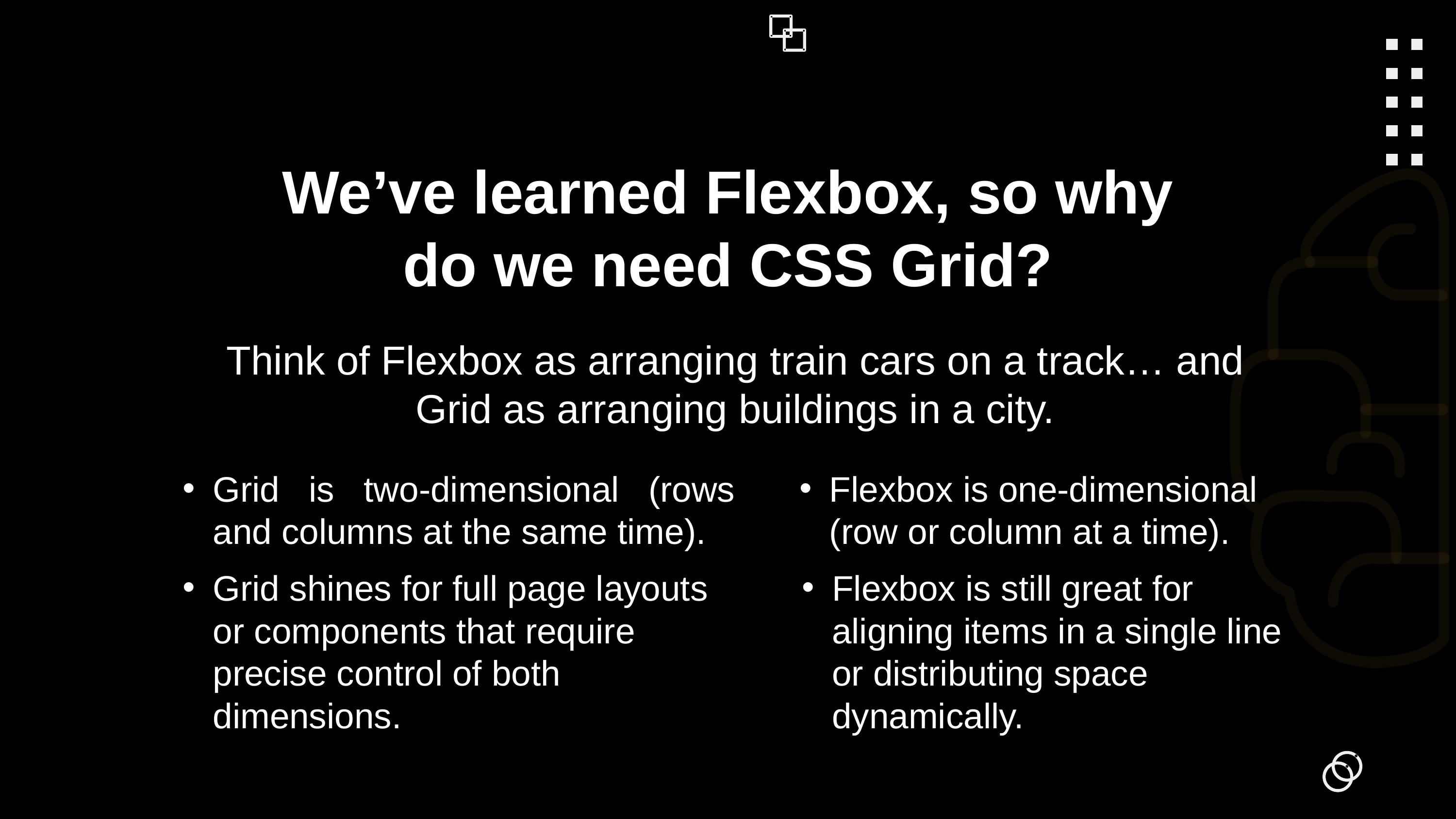

We’ve learned Flexbox, so why do we need CSS Grid?

Think of Flexbox as arranging train cars on a track… and Grid as arranging buildings in a city.
Grid is two-dimensional (rows and columns at the same time).
Flexbox is one-dimensional (row or column at a time).
Grid shines for full page layouts or components that require precise control of both dimensions.
Flexbox is still great for aligning items in a single line or distributing space dynamically.